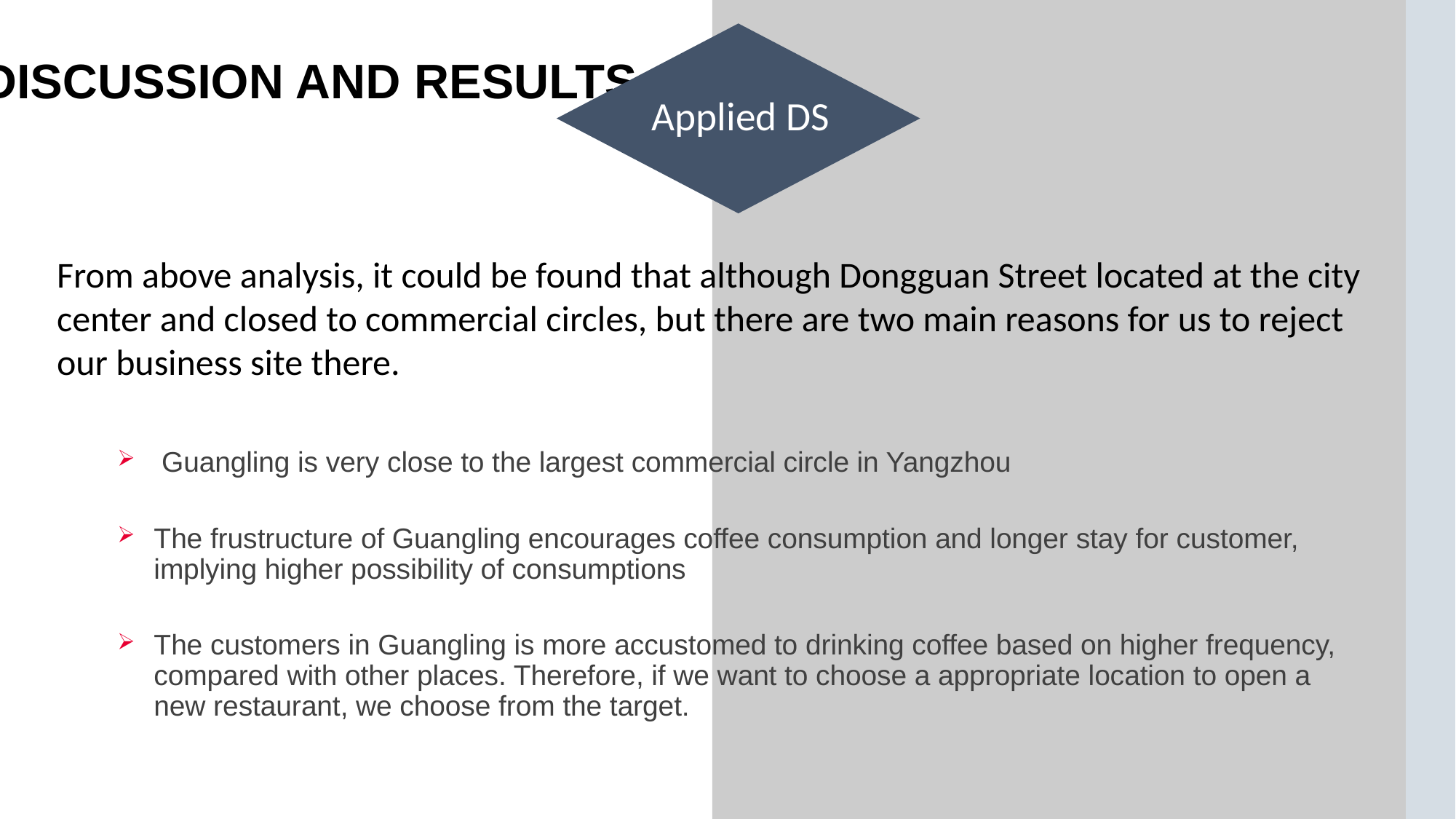

Discussion and results

Applied DS
1.

From above analysis, it could be found that although Dongguan Street located at the city center and closed to commercial circles, but there are two main reasons for us to reject our business site there.

 Guangling is very close to the largest commercial circle in Yangzhou

The frustructure of Guangling encourages coffee consumption and longer stay for customer, implying higher possibility of consumptions

The customers in Guangling is more accustomed to drinking coffee based on higher frequency, compared with other places. Therefore, if we want to choose a appropriate location to open a new restaurant, we choose from the target.